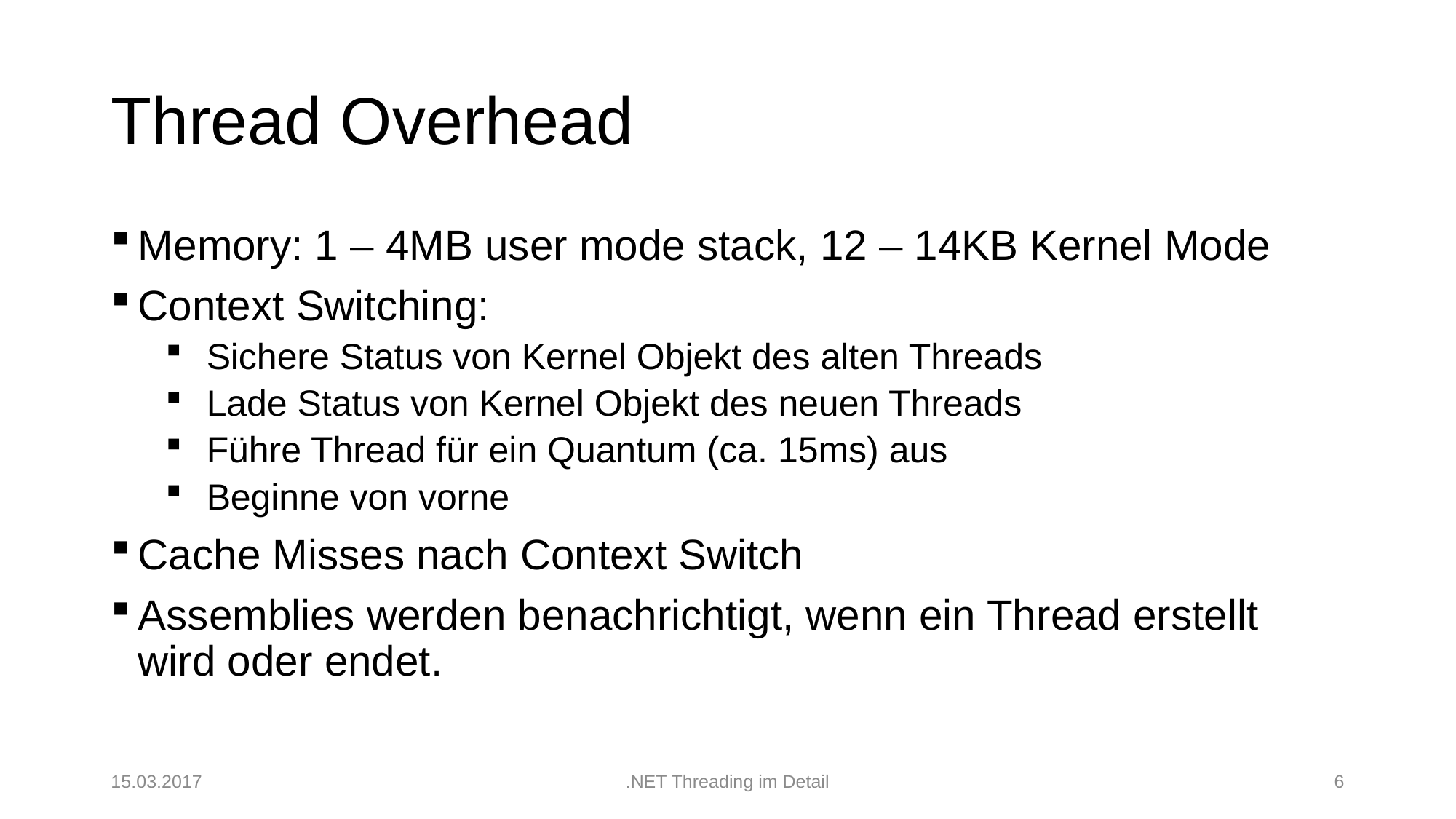

# Thread Overhead
Memory: 1 – 4MB user mode stack, 12 – 14KB Kernel Mode
Context Switching:
Sichere Status von Kernel Objekt des alten Threads
Lade Status von Kernel Objekt des neuen Threads
Führe Thread für ein Quantum (ca. 15ms) aus
Beginne von vorne
Cache Misses nach Context Switch
Assemblies werden benachrichtigt, wenn ein Thread erstellt wird oder endet.
15.03.2017
.NET Threading im Detail
6